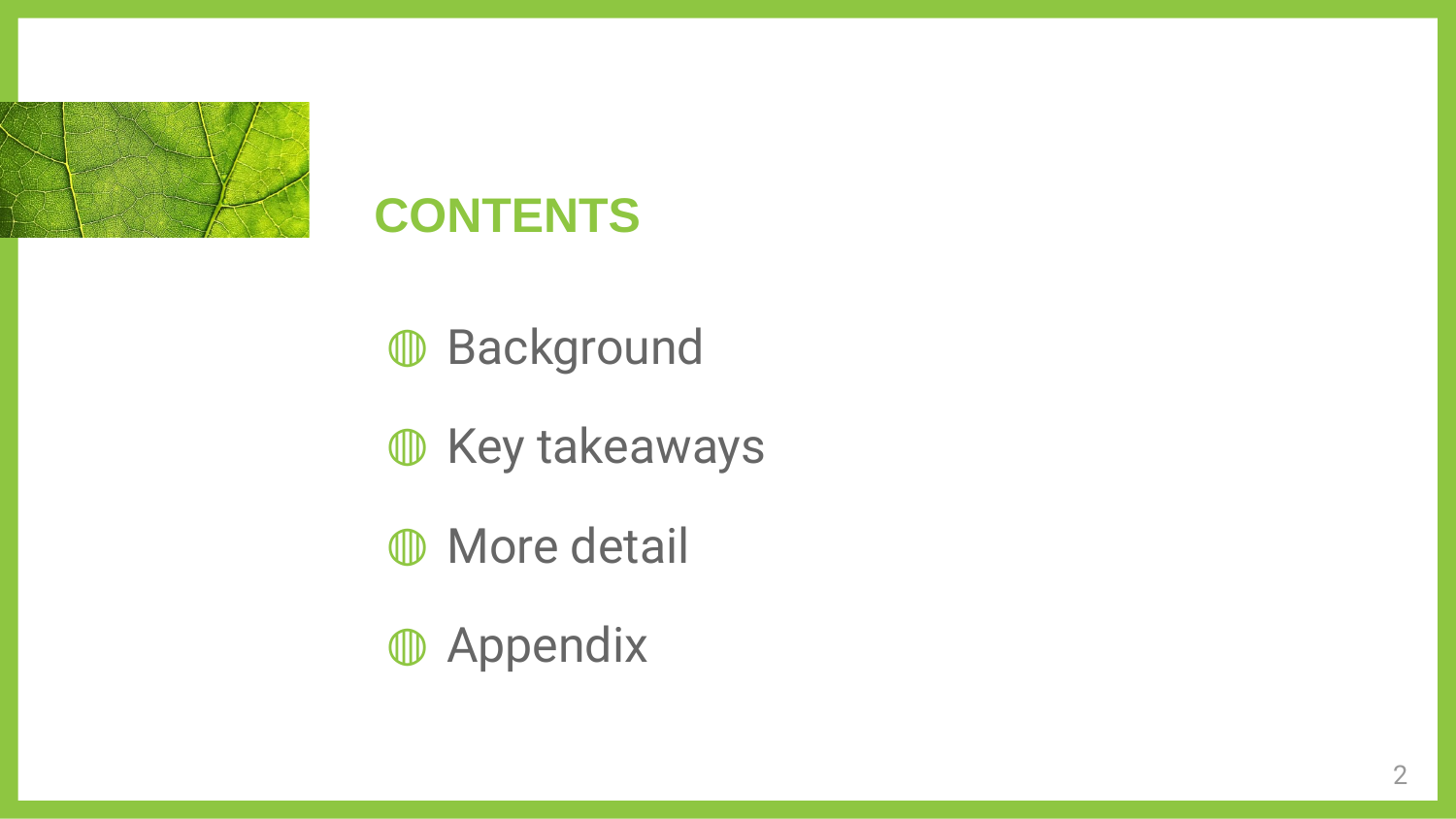

# CONTENTS
Background
Key takeaways
More detail
Appendix
2